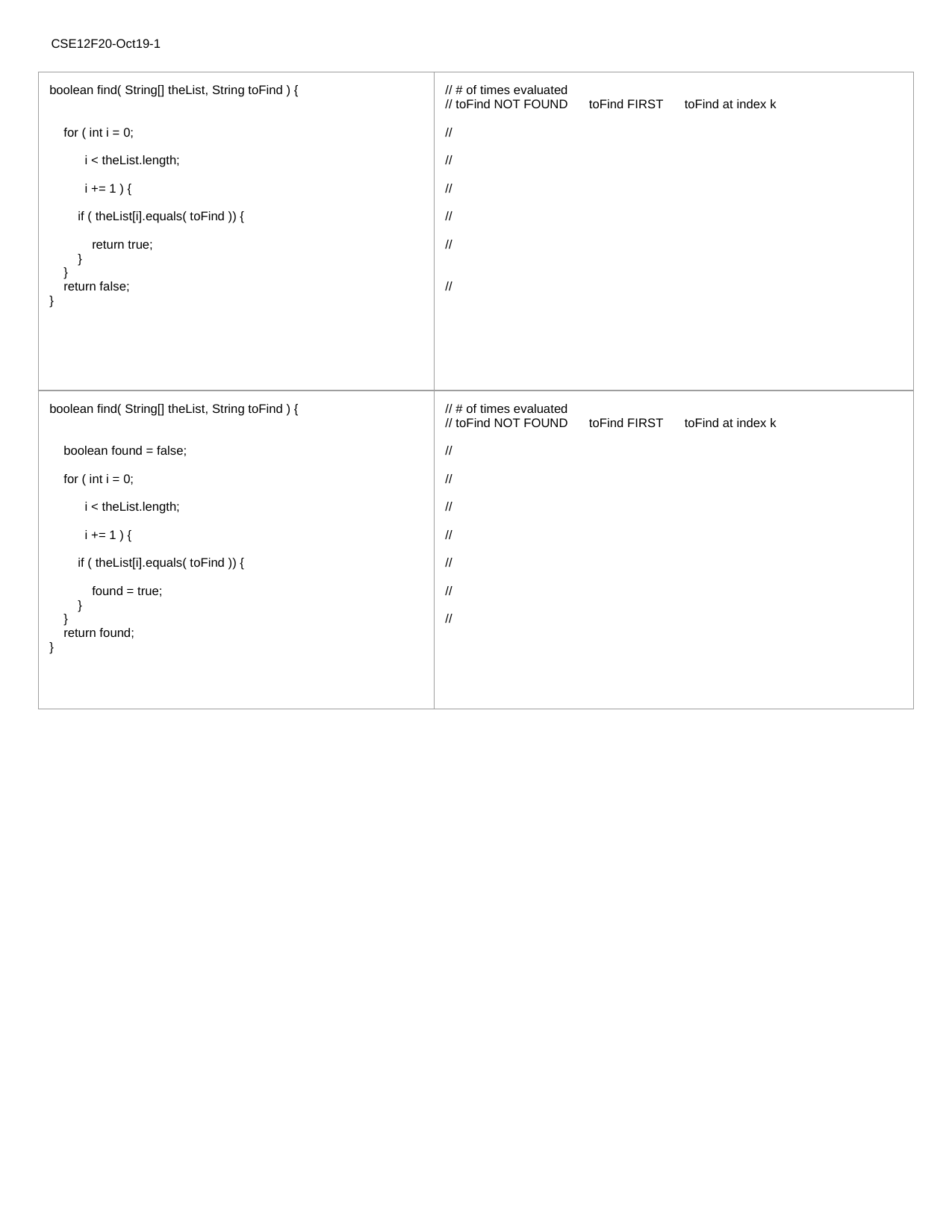

CSE12F20-Oct19-1

| boolean find( String[] theList, String toFind ) { for ( int i = 0; i < theList.length; i += 1 ) { if ( theList[i].equals( toFind )) { return true; } } return false; } | // # of times evaluated // toFind NOT FOUND toFind FIRST toFind at index k // // // // // // |
| --- | --- |
| boolean find( String[] theList, String toFind ) { boolean found = false; for ( int i = 0; i < theList.length; i += 1 ) { if ( theList[i].equals( toFind )) { found = true; } } return found; } | // # of times evaluated // toFind NOT FOUND toFind FIRST toFind at index k // // // // // // // |
| --- | --- |